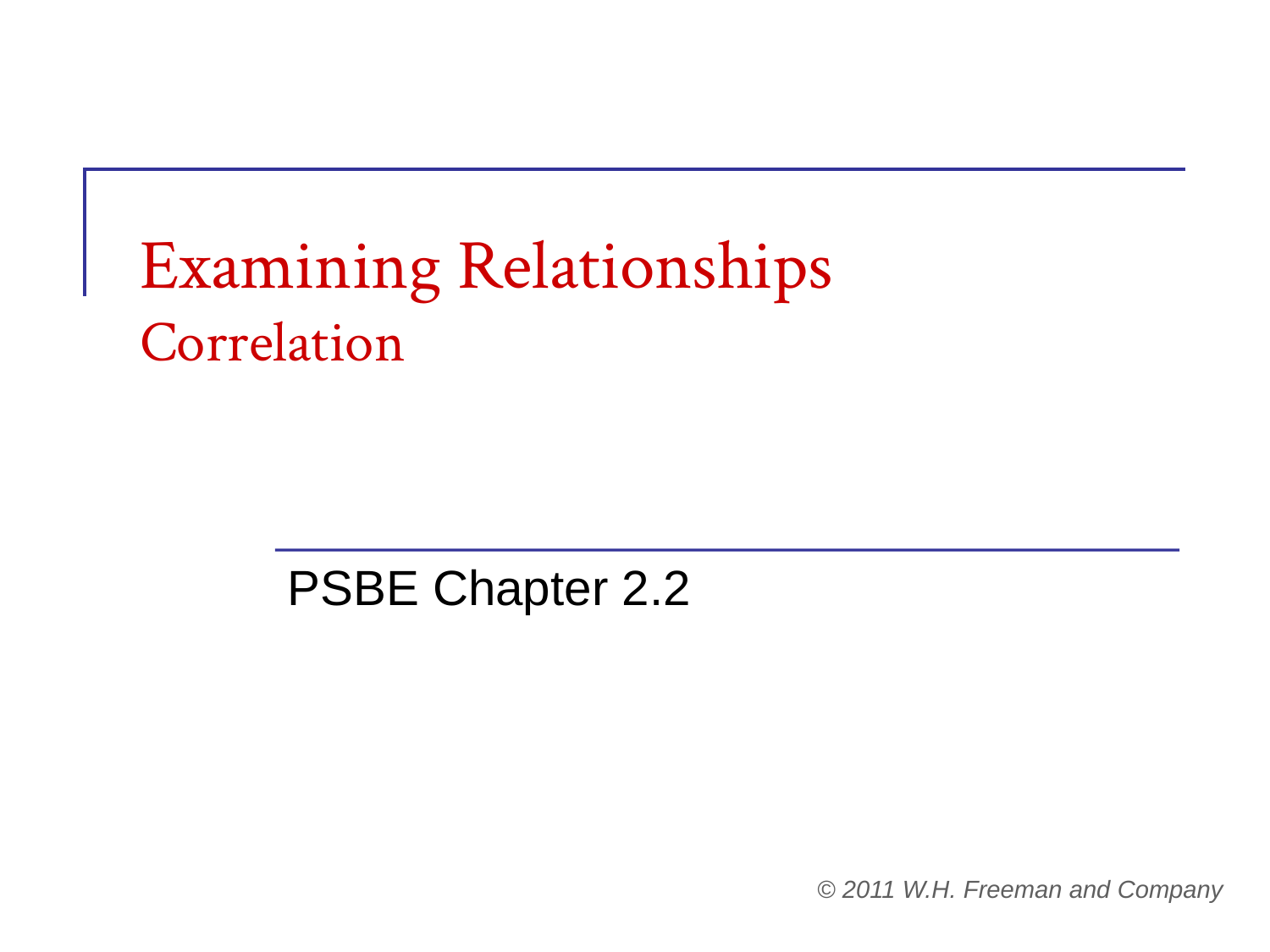

# Examining Relationships Correlation
PSBE Chapter 2.2
© 2011 W.H. Freeman and Company